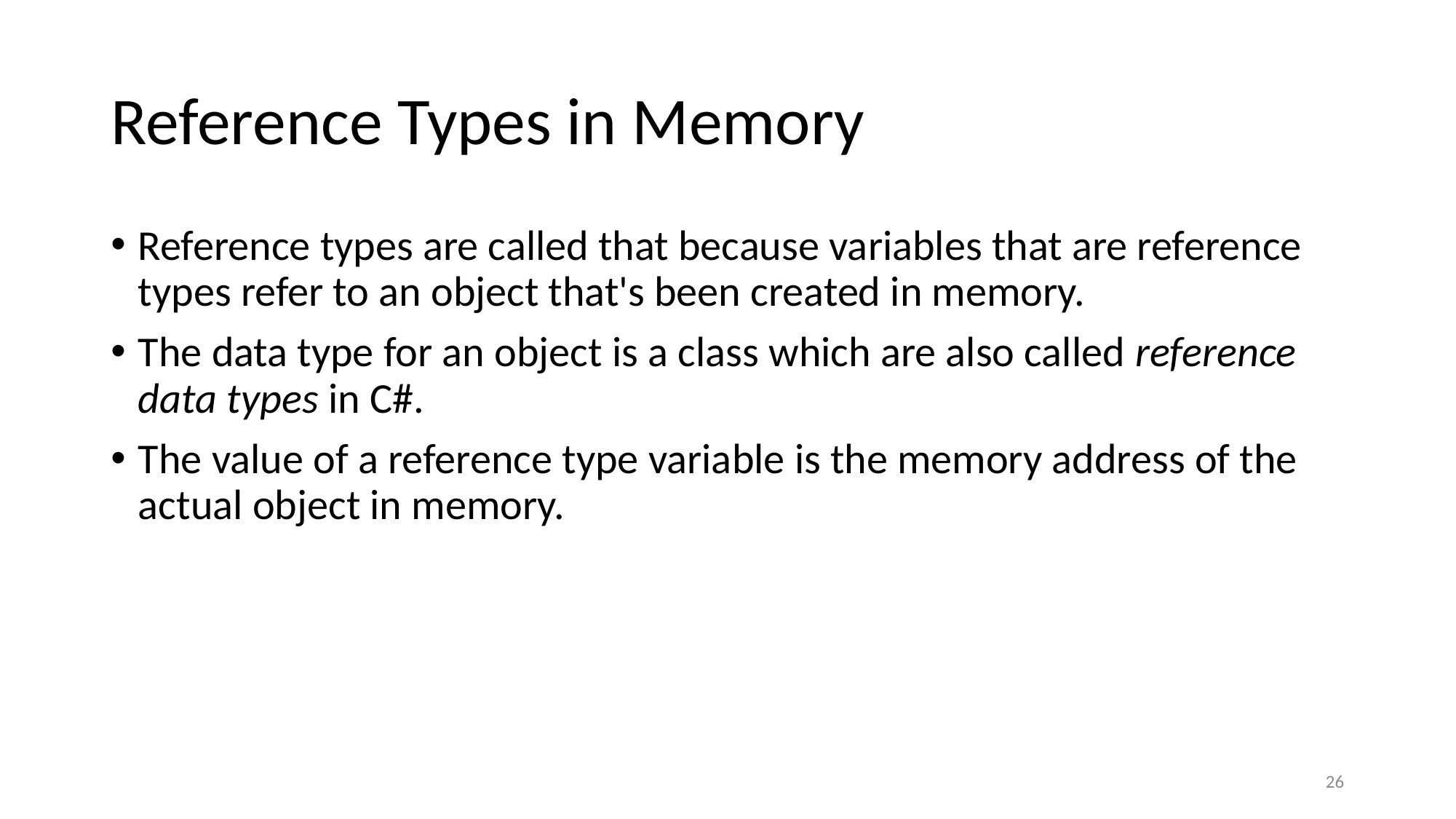

# Reference Types in Memory
Reference types are called that because variables that are reference types refer to an object that's been created in memory.
The data type for an object is a class which are also called reference data types in C#.
The value of a reference type variable is the memory address of the actual object in memory.
26